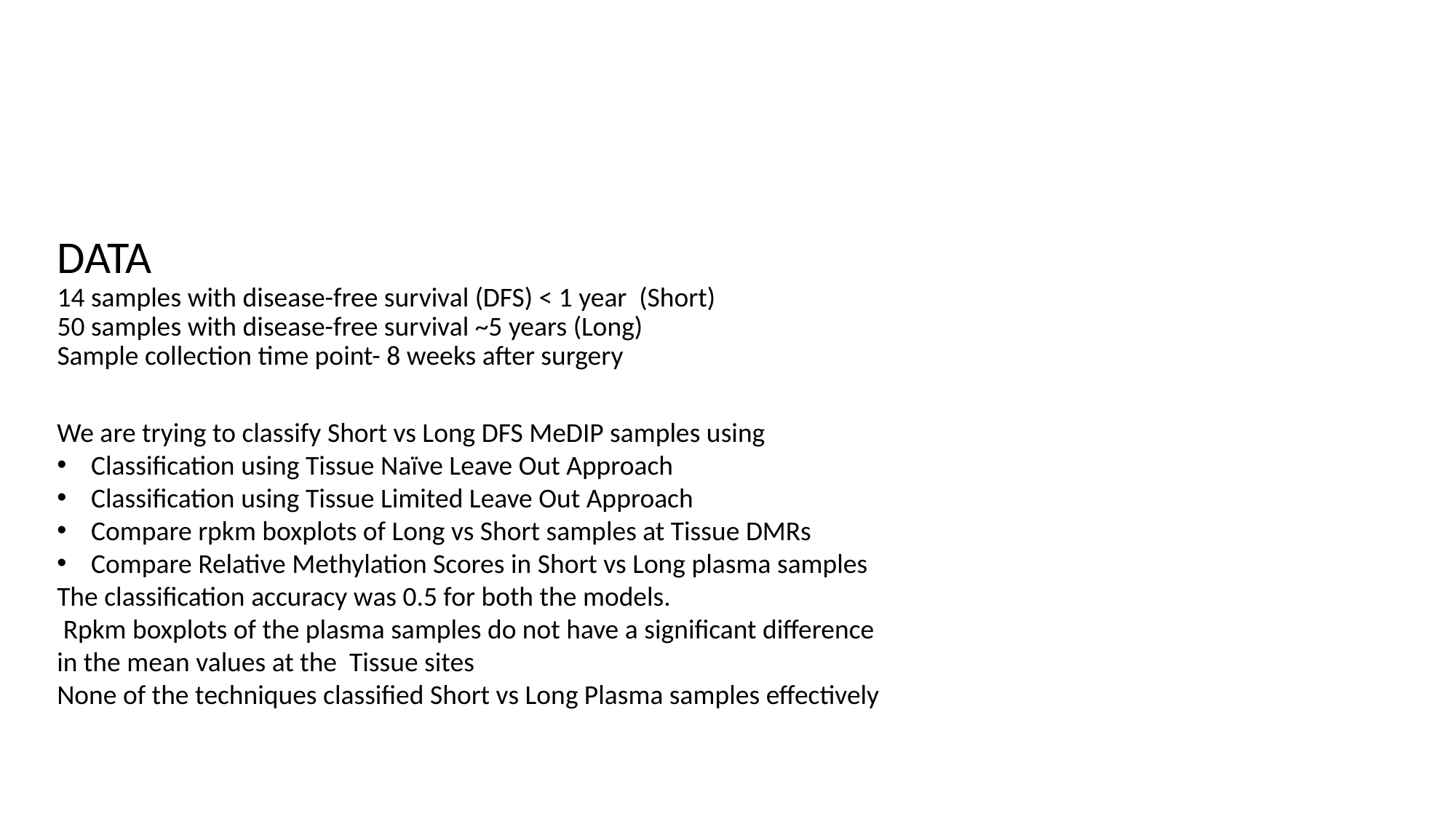

# DATA 14 samples with disease-free survival (DFS) < 1 year  (Short) 50 samples with disease-free survival ~5 years (Long) Sample collection time point- 8 weeks after surgery
We are trying to classify Short vs Long DFS MeDIP samples using
Classification using Tissue Naïve Leave Out Approach
Classification using Tissue Limited Leave Out Approach
Compare rpkm boxplots of Long vs Short samples at Tissue DMRs
Compare Relative Methylation Scores in Short vs Long plasma samples
The classification accuracy was 0.5 for both the models.
 Rpkm boxplots of the plasma samples do not have a significant difference in the mean values at the  Tissue sites
None of the techniques classified Short vs Long Plasma samples effectively